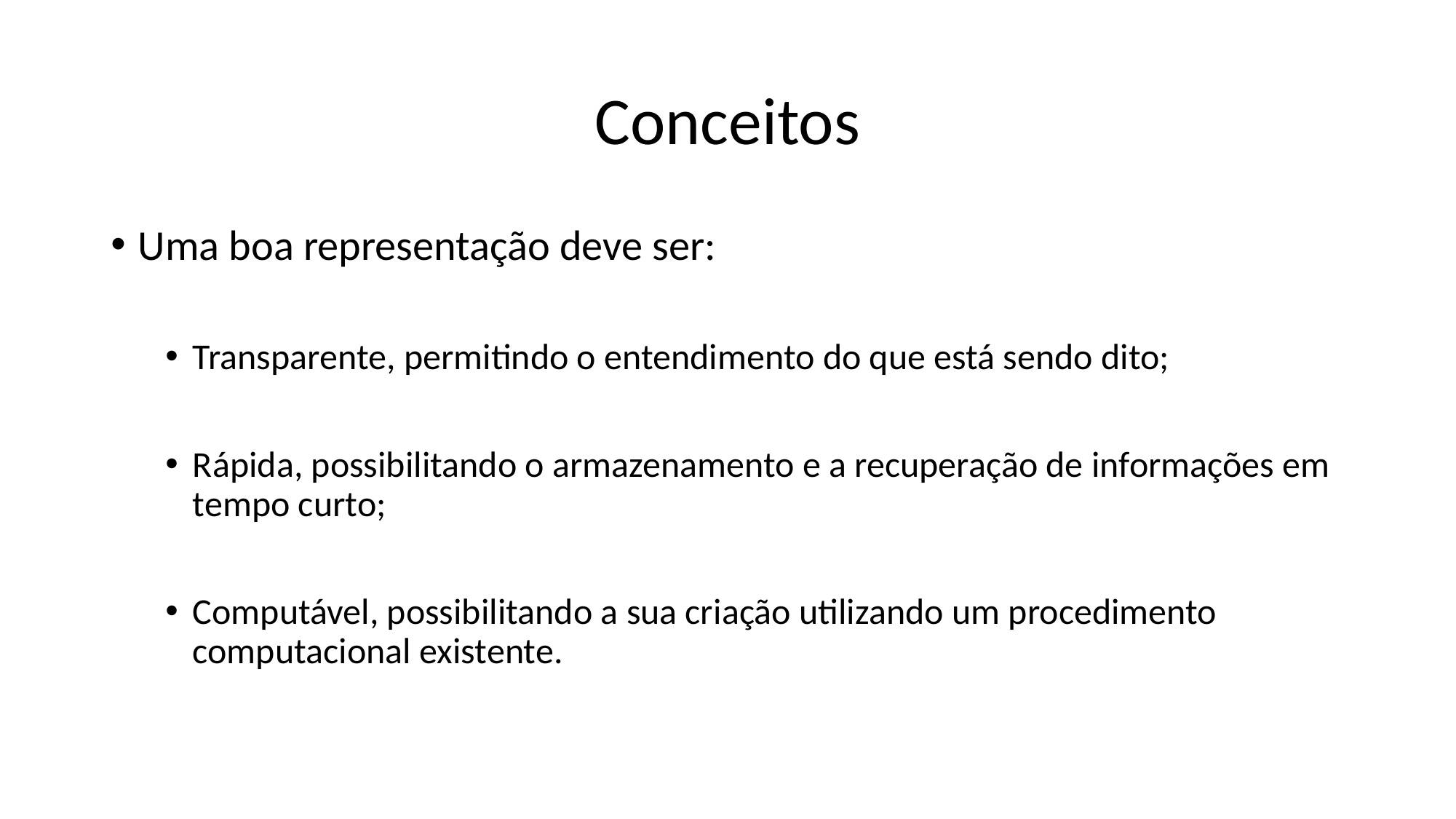

# Conceitos
Uma boa representação deve ser:

Transparente, permitindo o entendimento do que está sendo dito;

Rápida, possibilitando o armazenamento e a recuperação de informações em tempo curto;

Computável, possibilitando a sua criação utilizando um procedimento computacional existente.